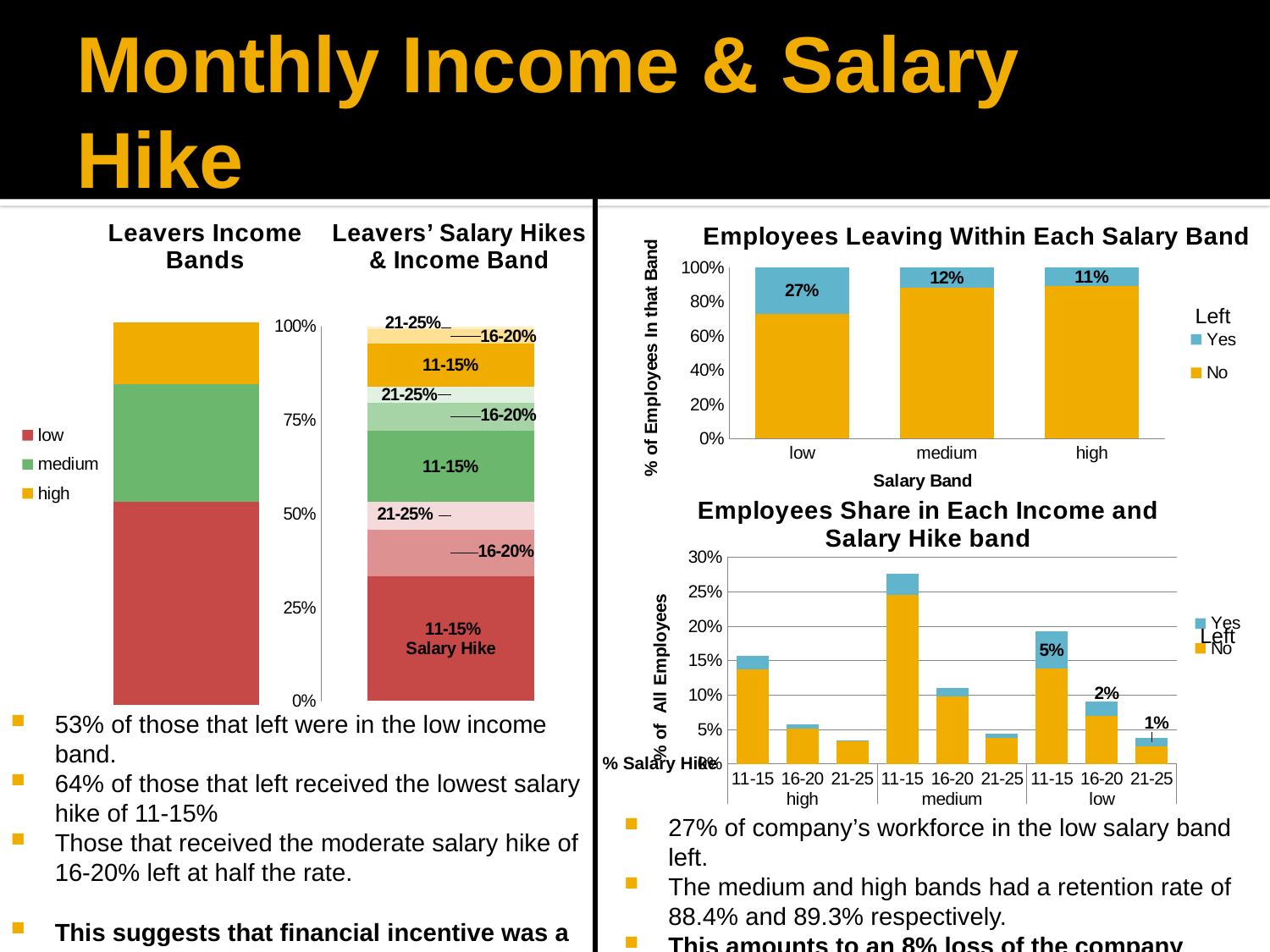

# Monthly Income & Salary Hike

### Chart: Employees Leaving Within Each Salary Band

| Category | No | Yes |
|---|---|---|
| low | 0.7293868921775899 | 0.27061310782241016 |
| medium | 0.8836477987421384 | 0.11635220125786164 |
| high | 0.8931506849315068 | 0.10684931506849316 |

### Chart: Leavers Income Bands

| Category | low | medium | high |
|---|---|---|---|
| Yes | 0.5311203319502075 | 0.3070539419087137 | 0.16182572614107885 |

### Chart: Leavers’ Salary Hikes & Income Band

| Category | low - 11-15 | low - 16-20 | low - 21-25 | medium - 11-15 | medium - 16-20 | medium - 21-25 | high - 11-15 | high - 16-20 | high - 21-25 |
|---|---|---|---|---|---|---|---|---|---|
| Yes | 0.33195020746887965 | 0.12448132780082988 | 0.07468879668049792 | 0.1908713692946058 | 0.07468879668049792 | 0.04149377593360996 | 0.11618257261410789 | 0.03734439834024896 | 0.008298755186721992 |
Left

### Chart: Employees Share in Each Income and Salary Hike band

| Category | No | Yes |
|---|---|---|
| 11-15 | 0.13772048846675713 | 0.018995929443690638 |
| 16-20 | 0.05088195386702849 | 0.006105834464043419 |
| 21-25 | 0.032564450474898234 | 0.0013568521031207597 |
| 11-15 | 0.24559023066485752 | 0.031207598371777476 |
| 16-20 | 0.09837177747625508 | 0.012211668928086838 |
| 21-25 | 0.03731343283582089 | 0.0067842605156037995 |
| 11-15 | 0.1383989145183175 | 0.054274084124830396 |
| 16-20 | 0.06987788331071913 | 0.0203527815468114 |
| 21-25 | 0.025780189959294438 | 0.012211668928086838 |
Left
53% of those that left were in the low income band.
64% of those that left received the lowest salary hike of 11-15%
Those that received the moderate salary hike of 16-20% left at half the rate.

This suggests that financial incentive was a common reason for leaving.
% Salary Hike

27% of company’s workforce in the low salary band left.
The medium and high bands had a retention rate of 88.4% and 89.3% respectively.
This amounts to an 8% loss of the company employees.